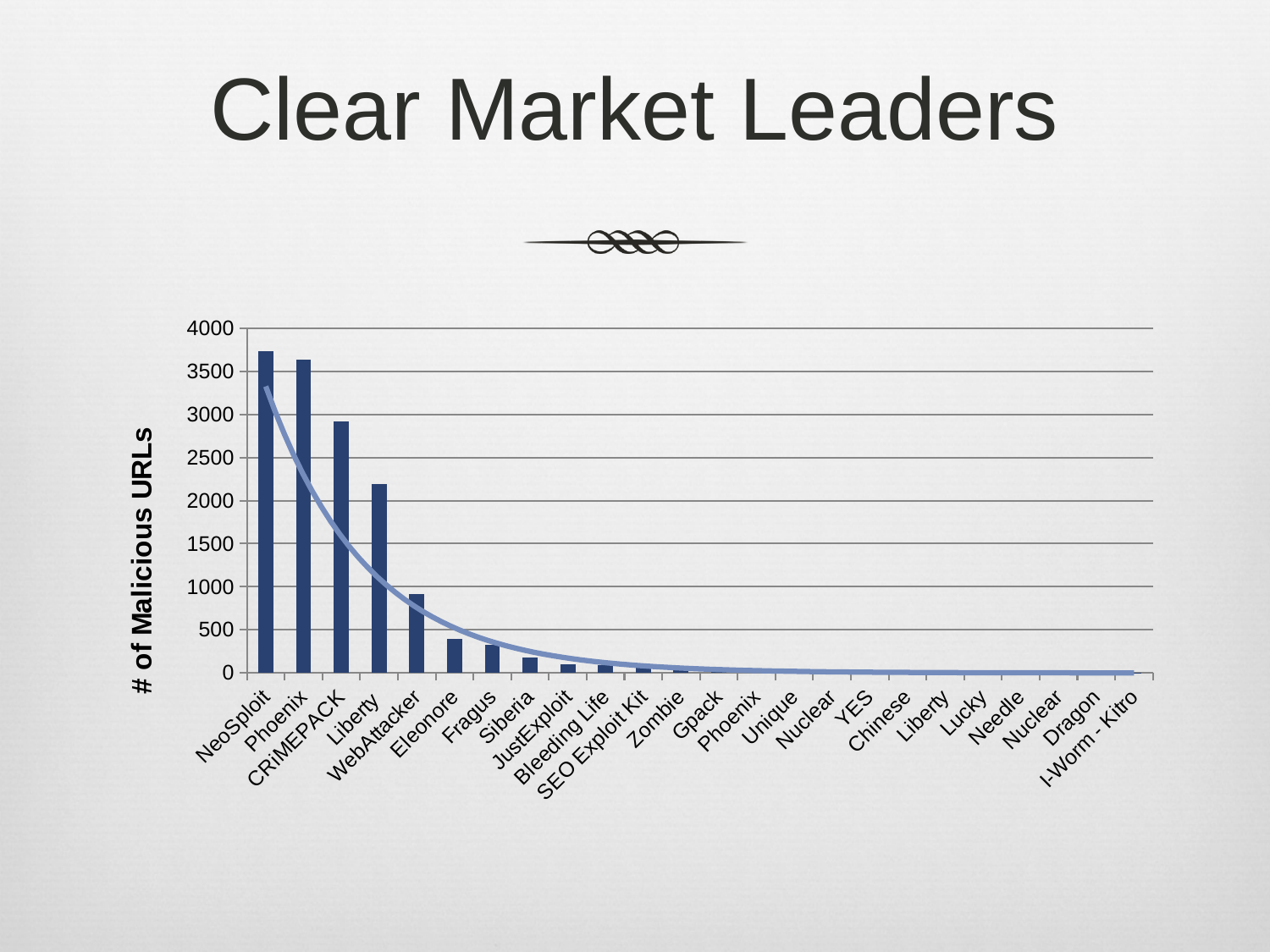

# Clear Market Leaders

### Chart

| Category |  |
|---|---|
| NeoSploit | 3735.0 |
| Phoenix | 3636.0 |
| CRiMEPACK | 2919.0 |
| Liberty  | 2191.0 |
| WebAttacker | 913.0 |
| Eleonore | 399.0 |
| Fragus | 324.0 |
| Siberia | 182.0 |
| JustExploit | 98.0 |
| Bleeding Life | 88.0 |
| SEO Exploit Kit | 78.0 |
| Zombie | 63.0 |
| Gpack | 24.0 |
| Phoenix | 13.0 |
| Unique | 12.0 |
| Nuclear | 7.0 |
| YES | 7.0 |
| Chinese | 6.0 |
| Liberty | 5.0 |
| Lucky | 4.0 |
| Needle | 3.0 |
| Nuclear | 3.0 |
| Dragon | 1.0 |
| I-Worm - Kitro | 1.0 |